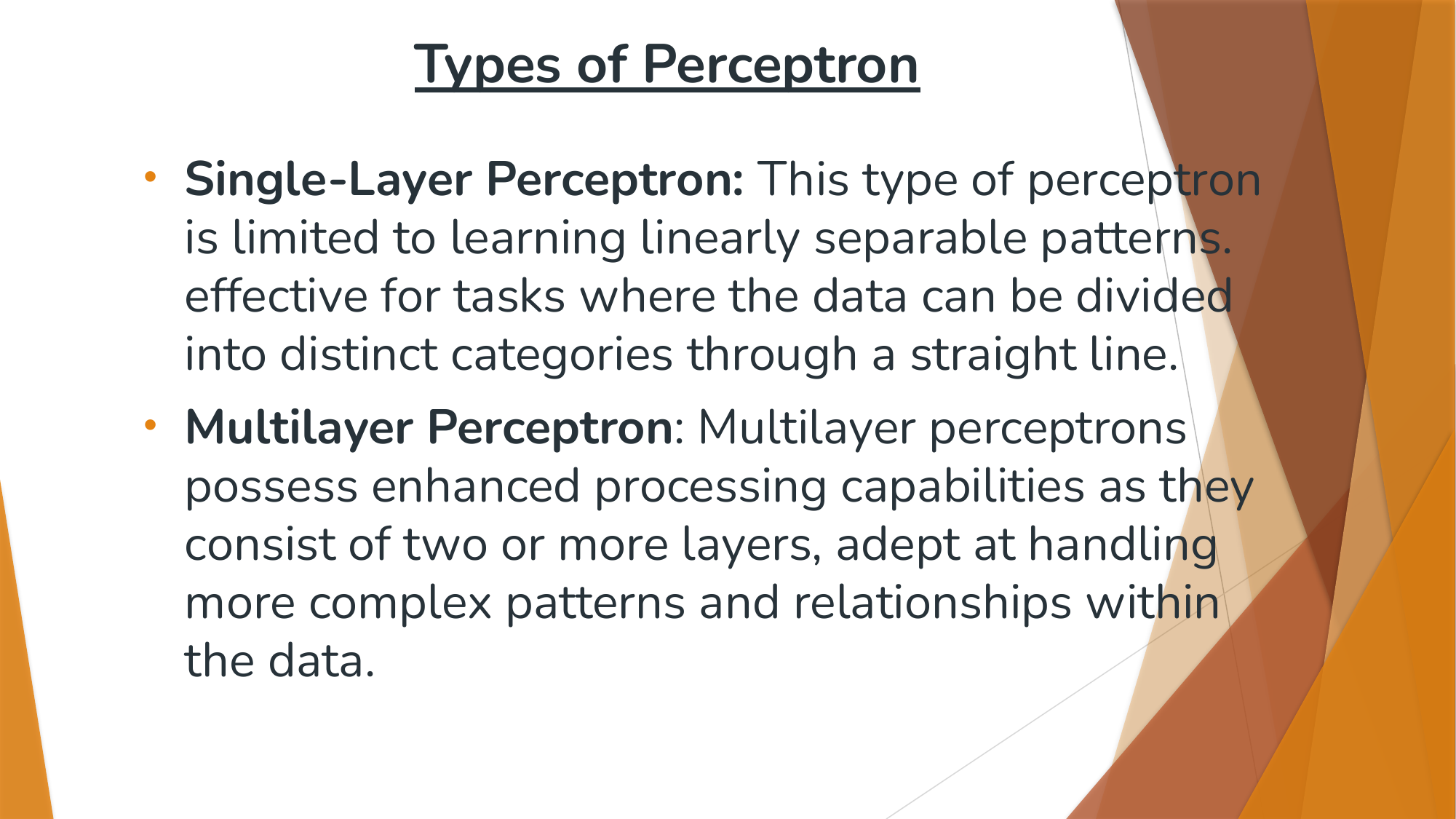

# Types of Perceptron
Single-Layer Perceptron: This type of perceptron is limited to learning linearly separable patterns. effective for tasks where the data can be divided into distinct categories through a straight line.
Multilayer Perceptron: Multilayer perceptrons possess enhanced processing capabilities as they consist of two or more layers, adept at handling more complex patterns and relationships within the data.